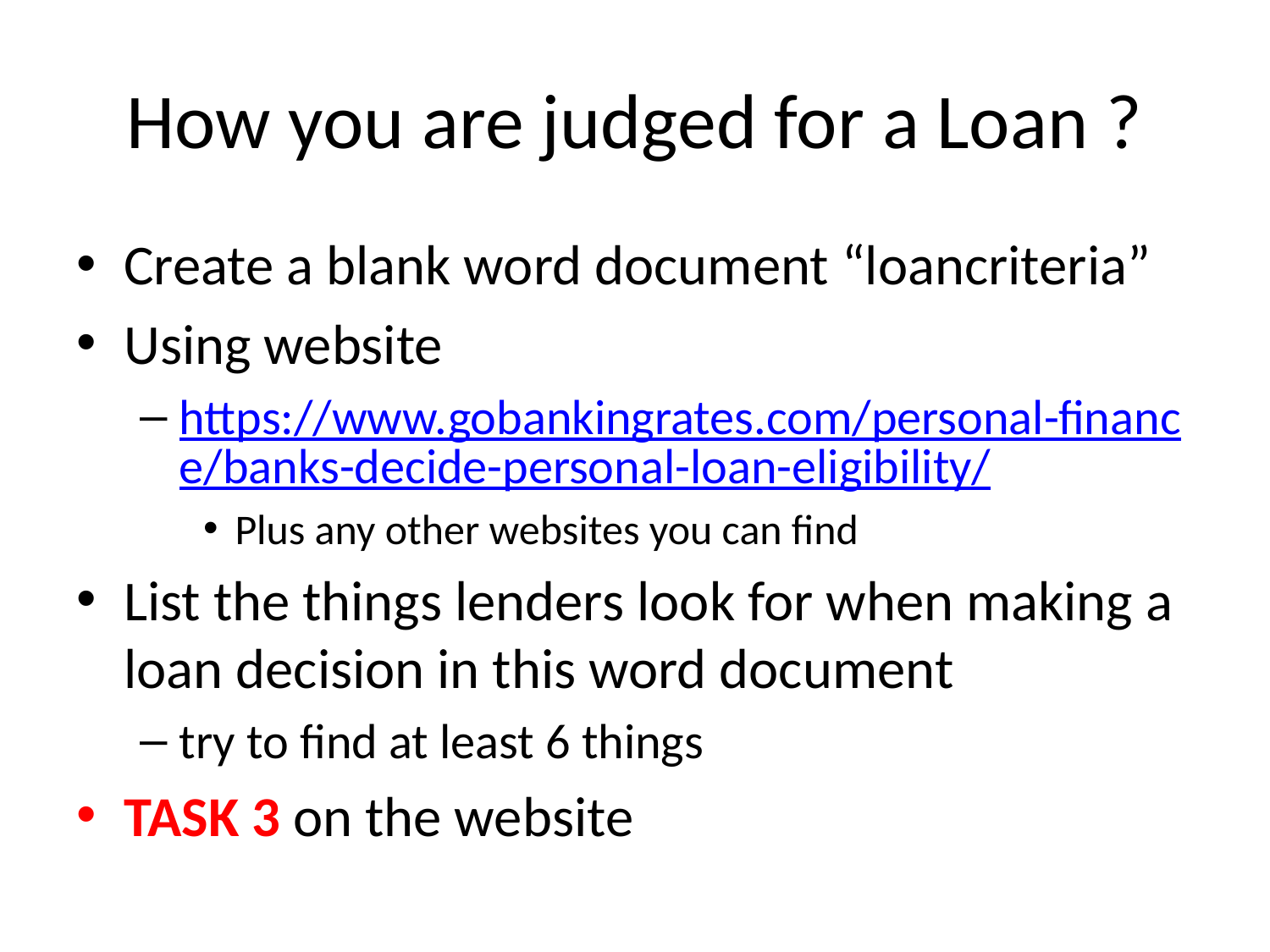

# How you are judged for a Loan ?
Create a blank word document “loancriteria”
Using website
https://www.gobankingrates.com/personal-finance/banks-decide-personal-loan-eligibility/
Plus any other websites you can find
List the things lenders look for when making a loan decision in this word document
try to find at least 6 things
TASK 3 on the website